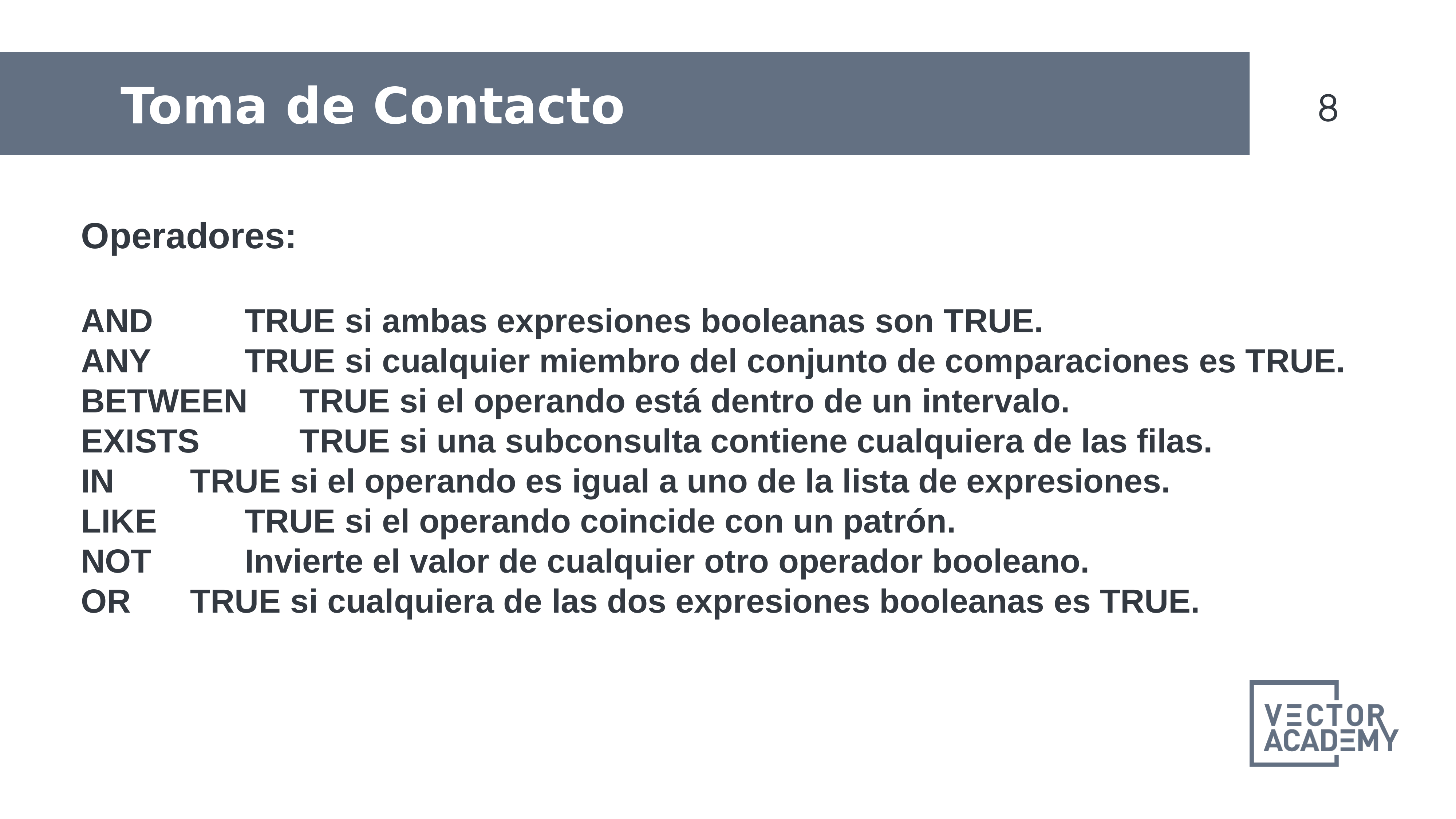

Toma de Contacto
Operadores:

AND		TRUE si ambas expresiones booleanas son TRUE.
ANY		TRUE si cualquier miembro del conjunto de comparaciones es TRUE.
BETWEEN	TRUE si el operando está dentro de un intervalo.
EXISTS		TRUE si una subconsulta contiene cualquiera de las filas.
IN		TRUE si el operando es igual a uno de la lista de expresiones.
LIKE		TRUE si el operando coincide con un patrón.
NOT		Invierte el valor de cualquier otro operador booleano.
OR		TRUE si cualquiera de las dos expresiones booleanas es TRUE.